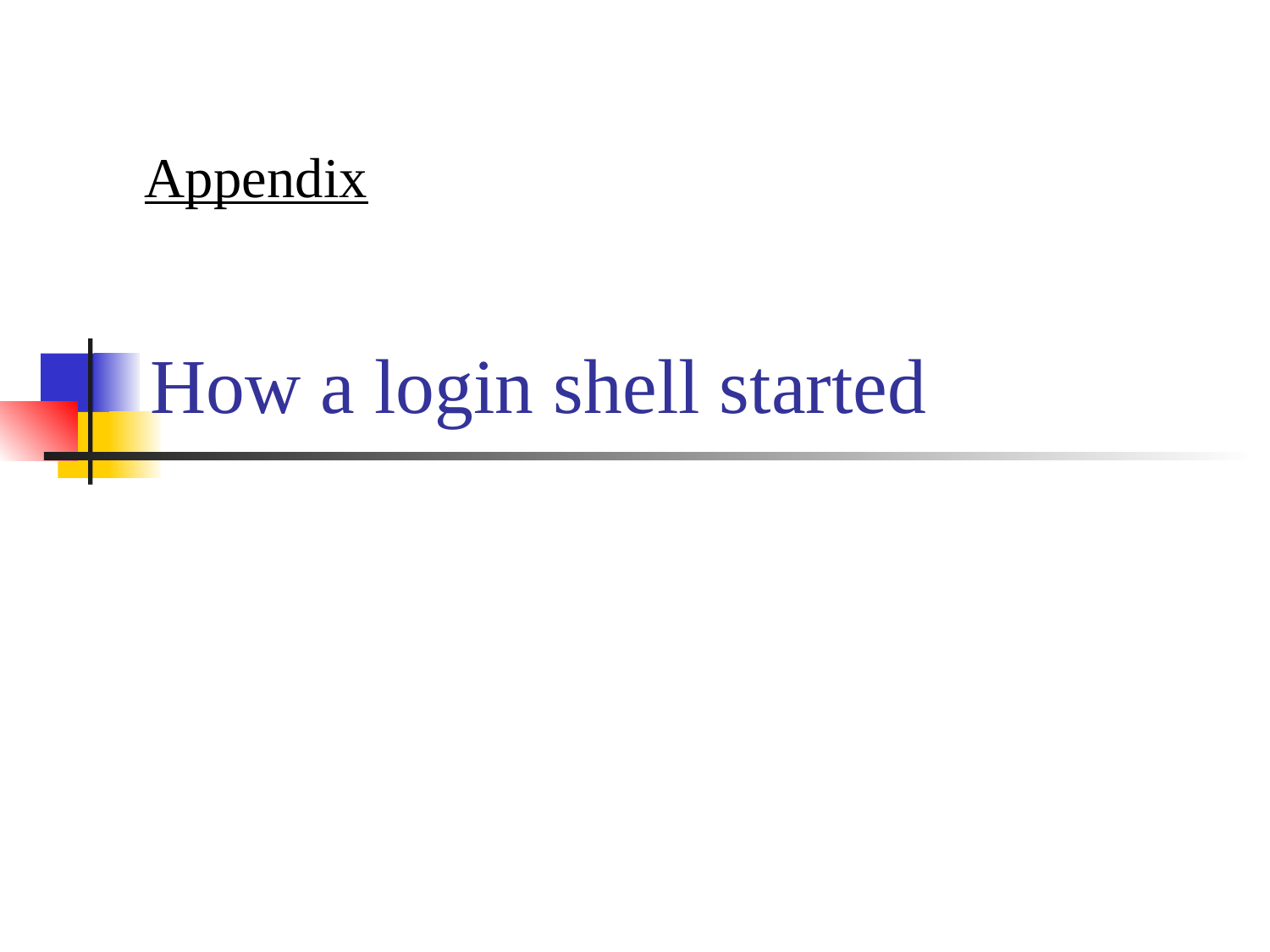

Appendix
# How a login shell started